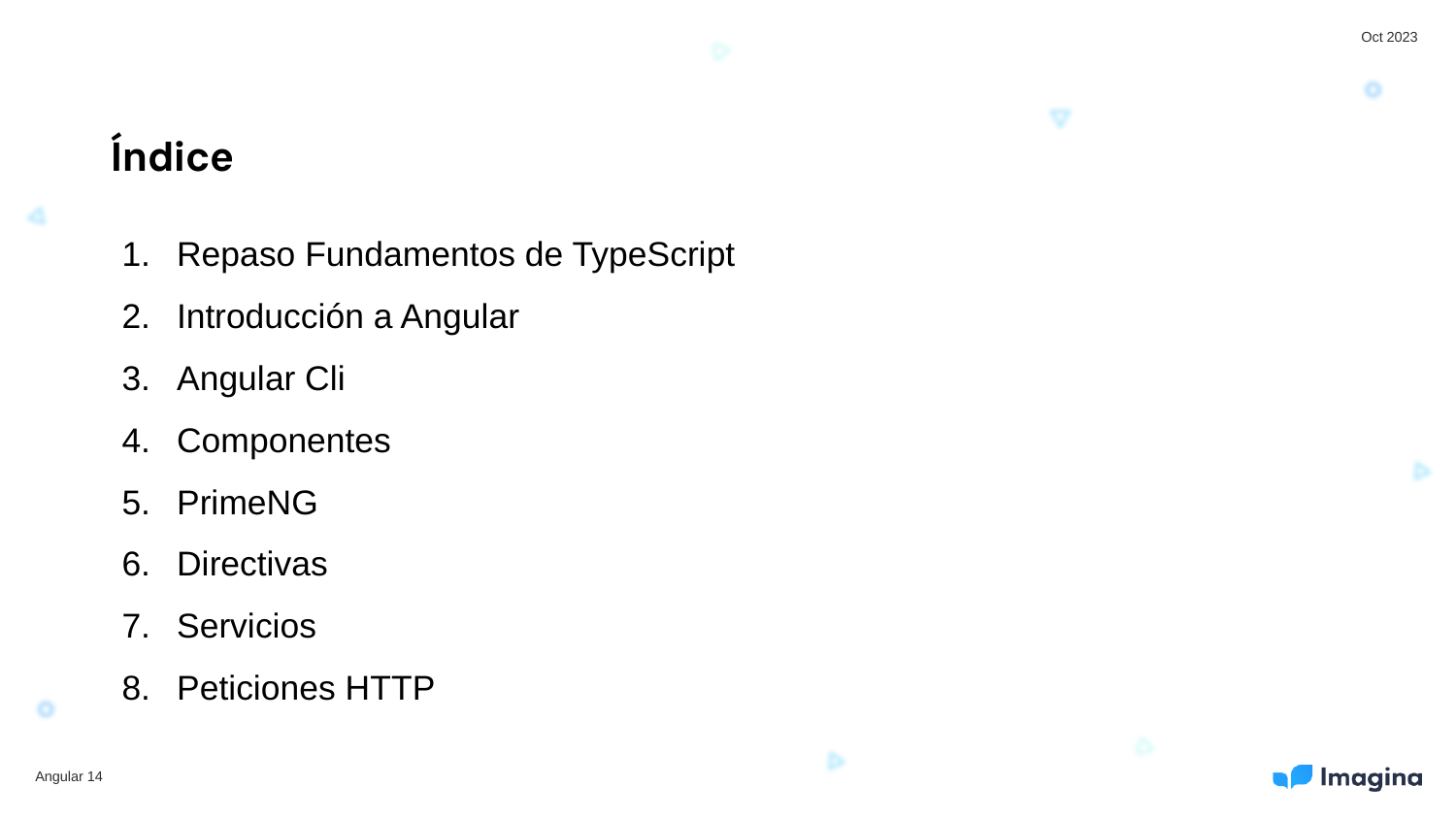

Oct 2023
Índice
Repaso Fundamentos de TypeScript
Introducción a Angular
Angular Cli
Componentes
PrimeNG
Directivas
Servicios
Peticiones HTTP

Angular 14